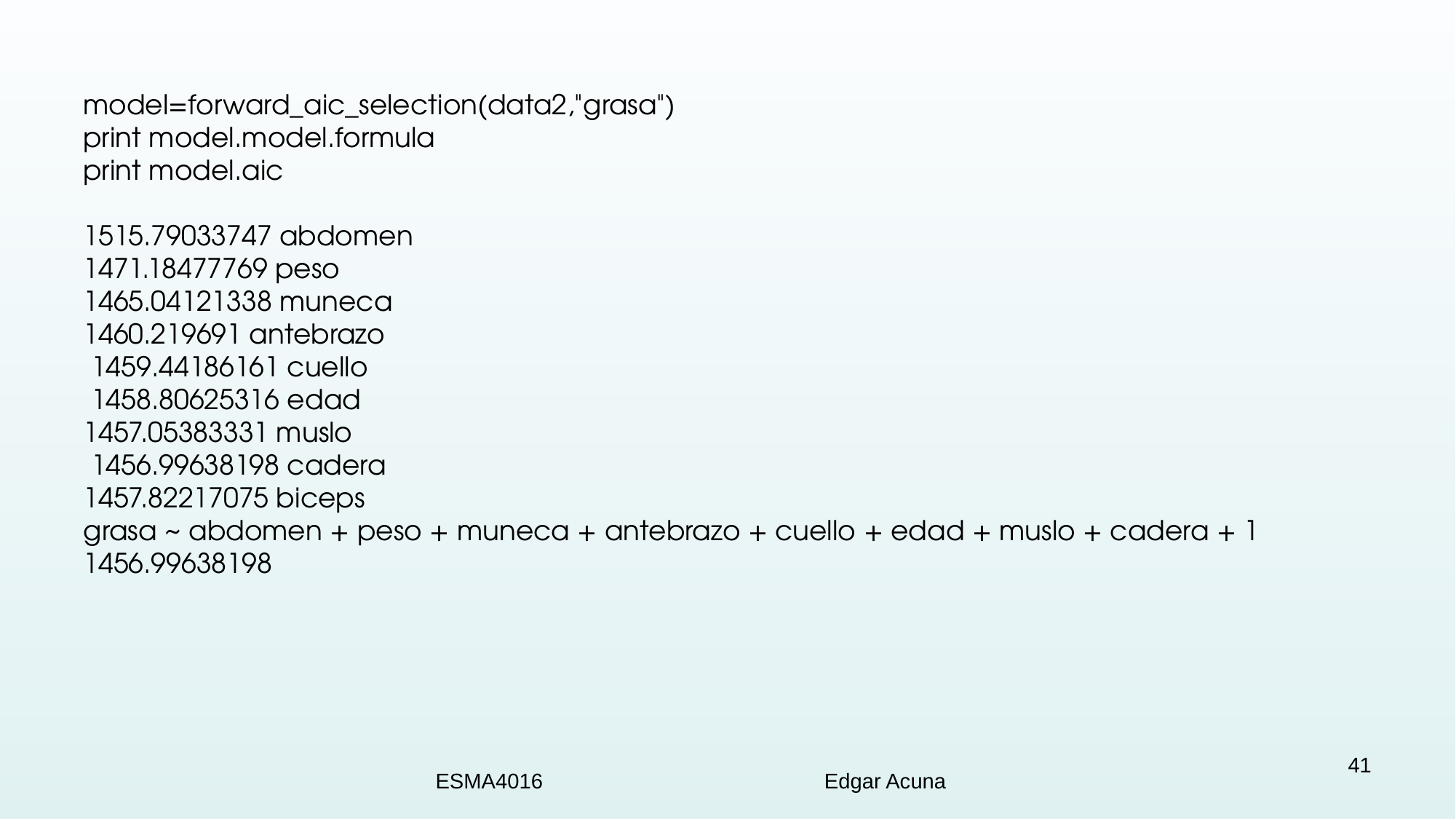

model=forward_aic_selection(data2,"grasa")
print model.model.formula
print model.aic

1515.79033747 abdomen
1471.18477769 peso
1465.04121338 muneca
1460.219691 antebrazo
 1459.44186161 cuello
 1458.80625316 edad
1457.05383331 muslo
 1456.99638198 cadera
1457.82217075 biceps
grasa ~ abdomen + peso + muneca + antebrazo + cuello + edad + muslo + cadera + 1 1456.99638198

41
ESMA4016                                               Edgar Acuna